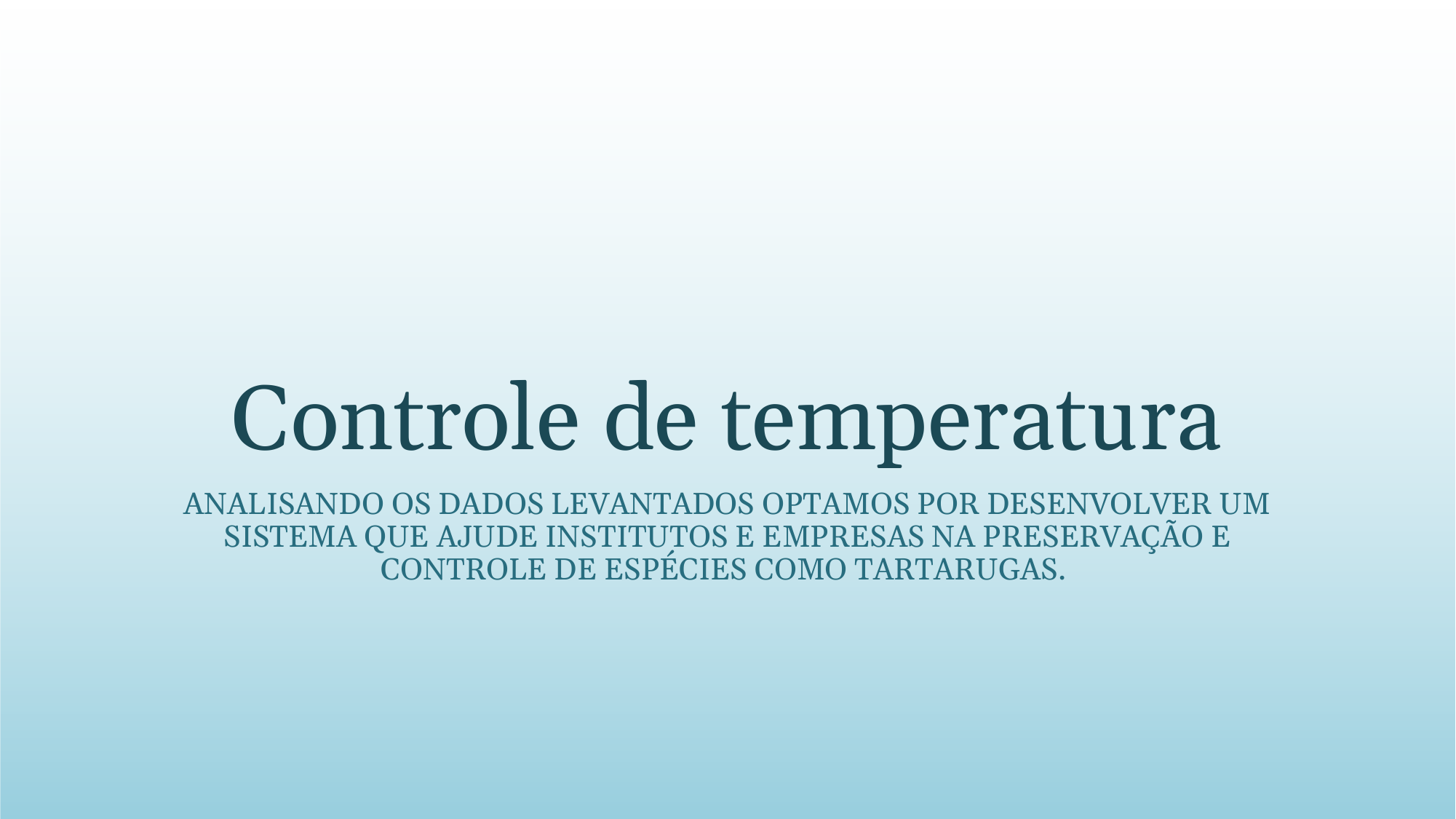

# Controle de temperatura
Analisando os dados levantados optamos por desenvolver um sistema que ajude Institutos e Empresas na preservação e controle de espécies como tartarugas.